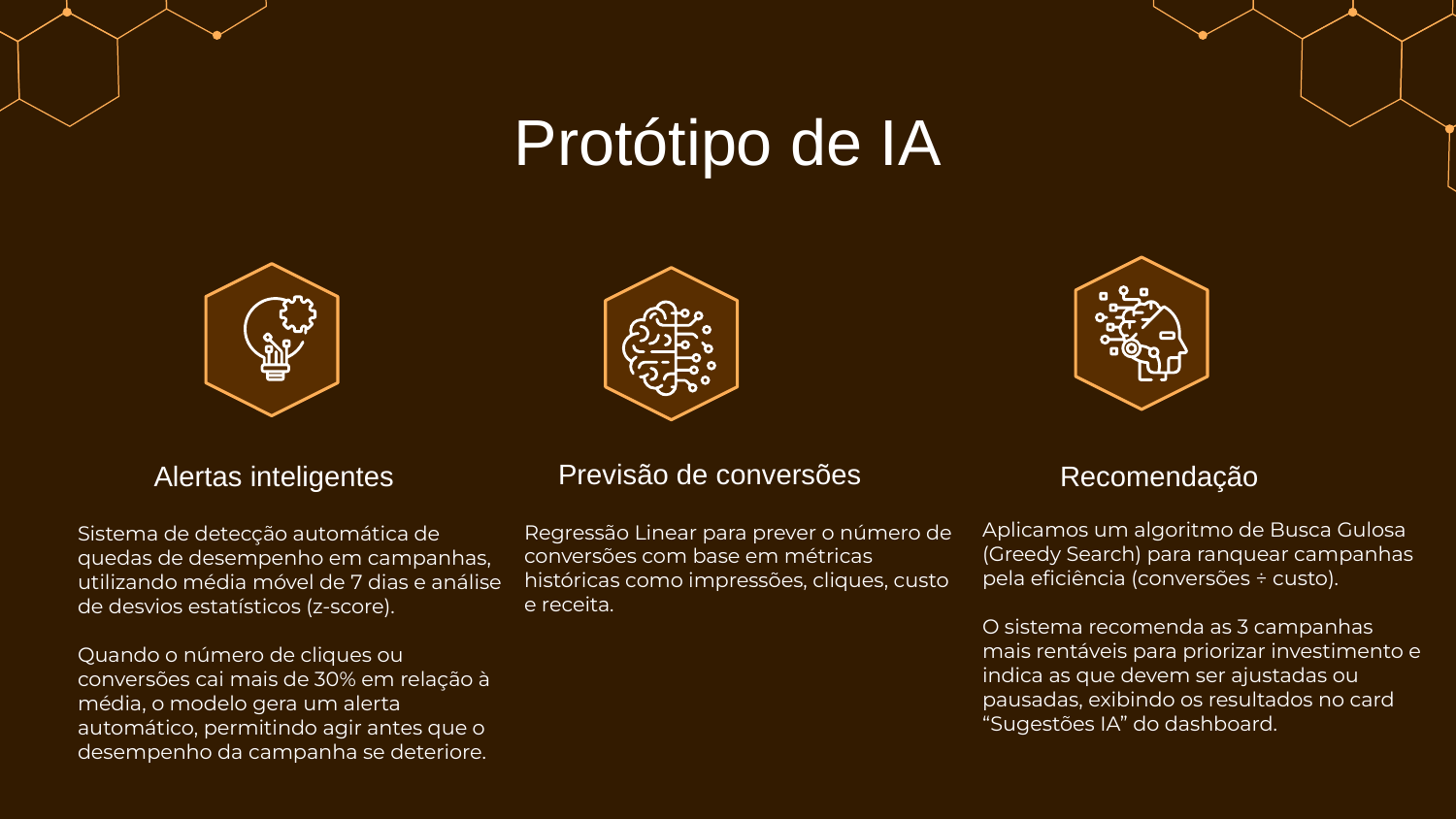

# Protótipo de IA

Previsão de conversões
Recomendação
Alertas inteligentes
Aplicamos um algoritmo de Busca Gulosa (Greedy Search) para ranquear campanhas pela eficiência (conversões ÷ custo).

O sistema recomenda as 3 campanhas mais rentáveis para priorizar investimento e indica as que devem ser ajustadas ou pausadas, exibindo os resultados no card “Sugestões IA” do dashboard.

Regressão Linear para prever o número de conversões com base em métricas históricas como impressões, cliques, custo e receita.
Sistema de detecção automática de quedas de desempenho em campanhas, utilizando média móvel de 7 dias e análise de desvios estatísticos (z-score).

Quando o número de cliques ou conversões cai mais de 30% em relação à média, o modelo gera um alerta automático, permitindo agir antes que o desempenho da campanha se deteriore.